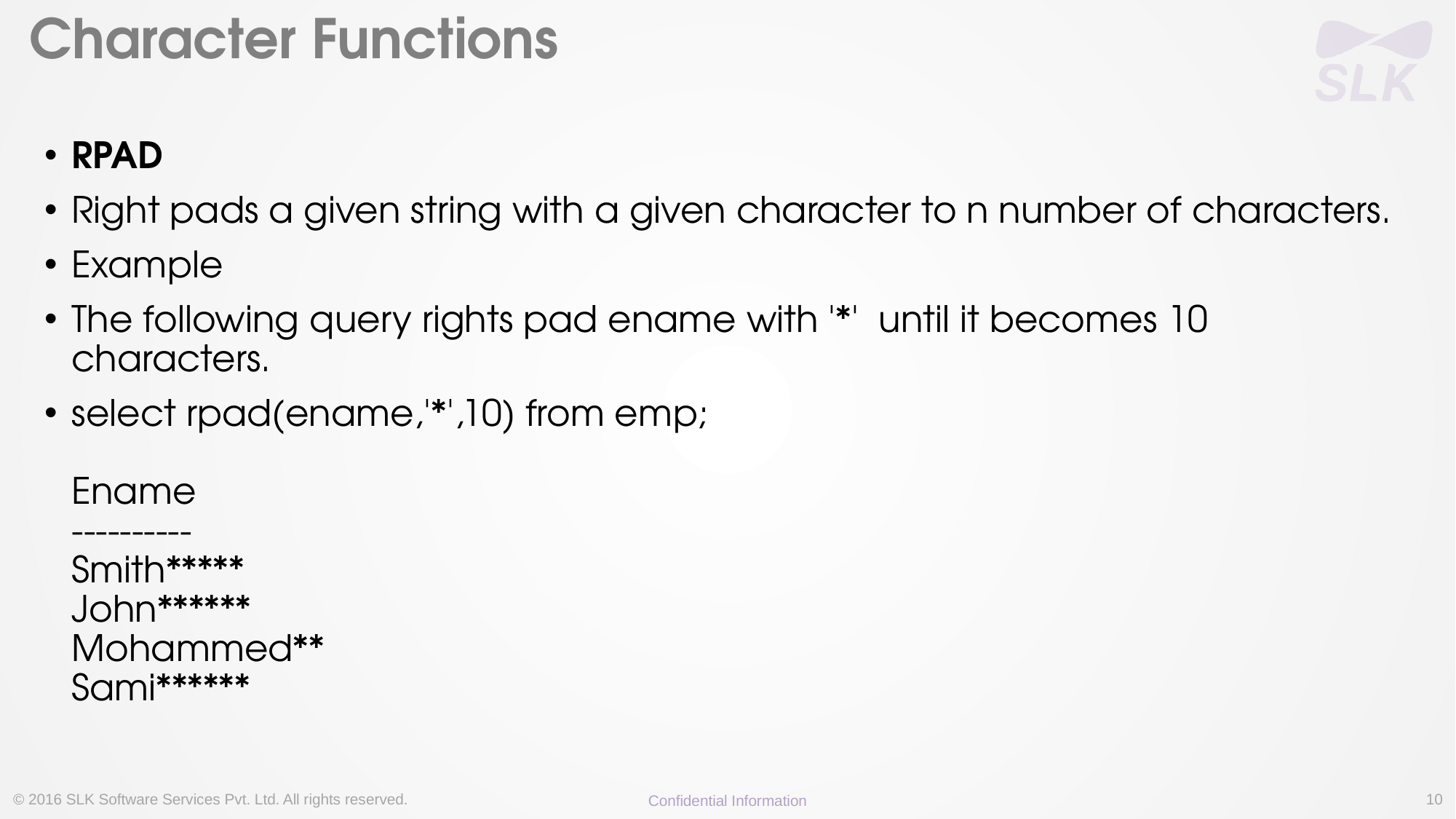

# Character Functions
RPAD
Right pads a given string with a given character to n number of characters.
Example
The following query rights pad ename with '*'  until it becomes 10 characters.
select rpad(ename,'*',10) from emp;
Ename
----------
Smith*****
John******
Mohammed**
Sami******